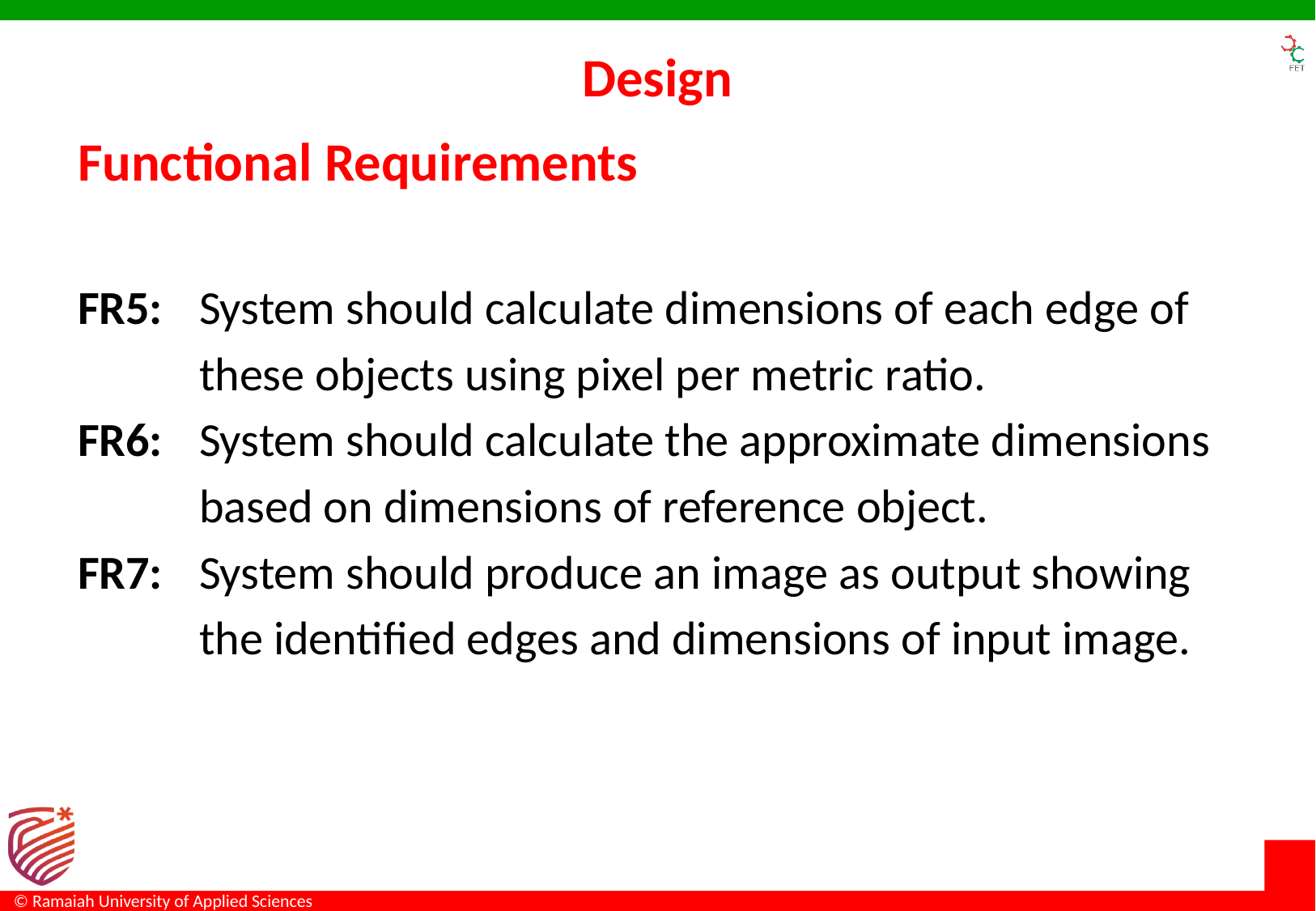

# Design
Functional Requirements

FR5:	System should calculate dimensions of each edge of
	these objects using pixel per metric ratio.
FR6:	System should calculate the approximate dimensions
	based on dimensions of reference object.
FR7:	System should produce an image as output showing
	the identified edges and dimensions of input image.